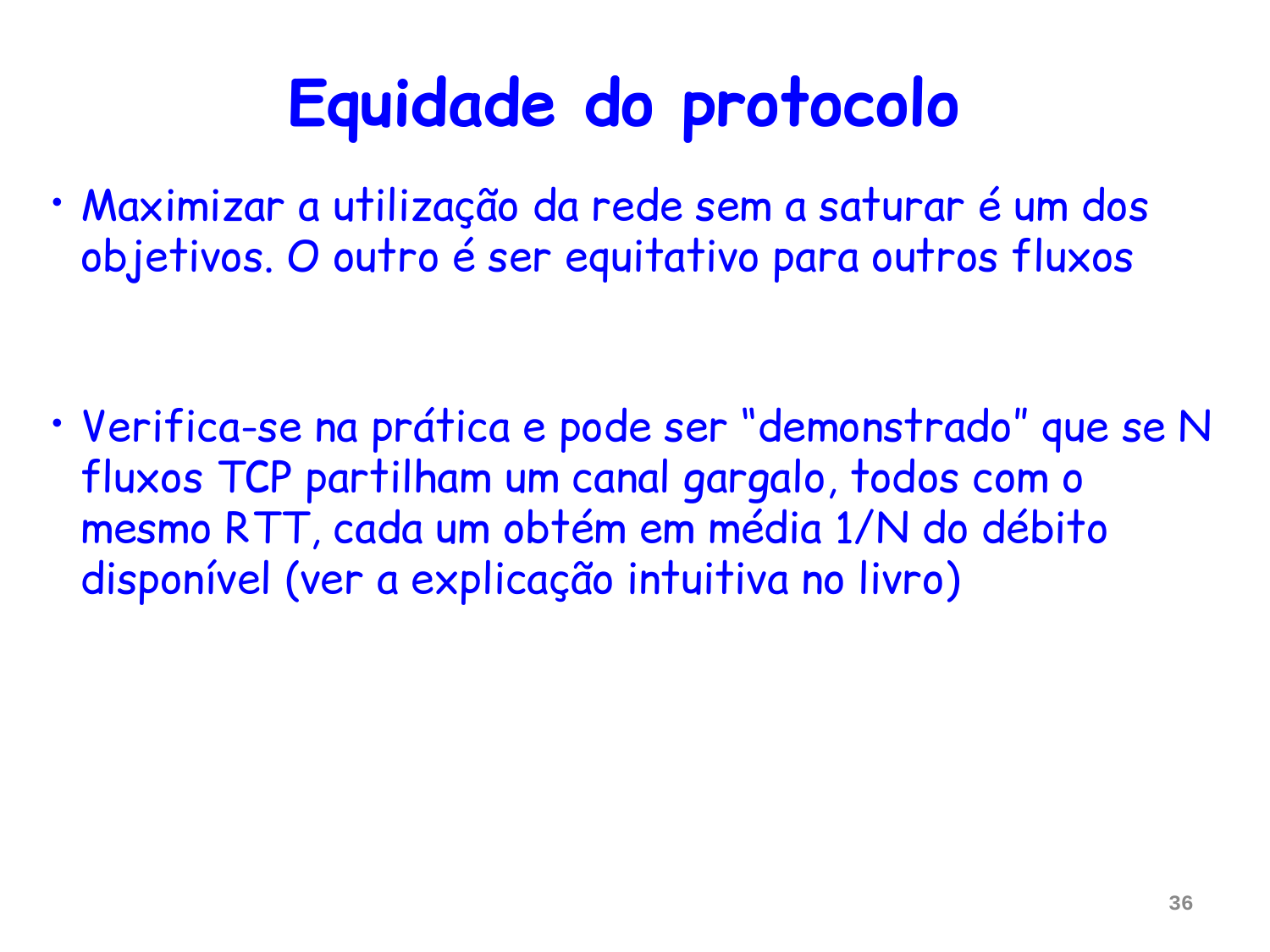

# Equidade do protocolo
Maximizar a utilização da rede sem a saturar é um dos objetivos. O outro é ser equitativo para outros fluxos

Verifica-se na prática e pode ser “demonstrado” que se N fluxos TCP partilham um canal gargalo, todos com o mesmo RTT, cada um obtém em média 1/N do débito disponível (ver a explicação intuitiva no livro)

36